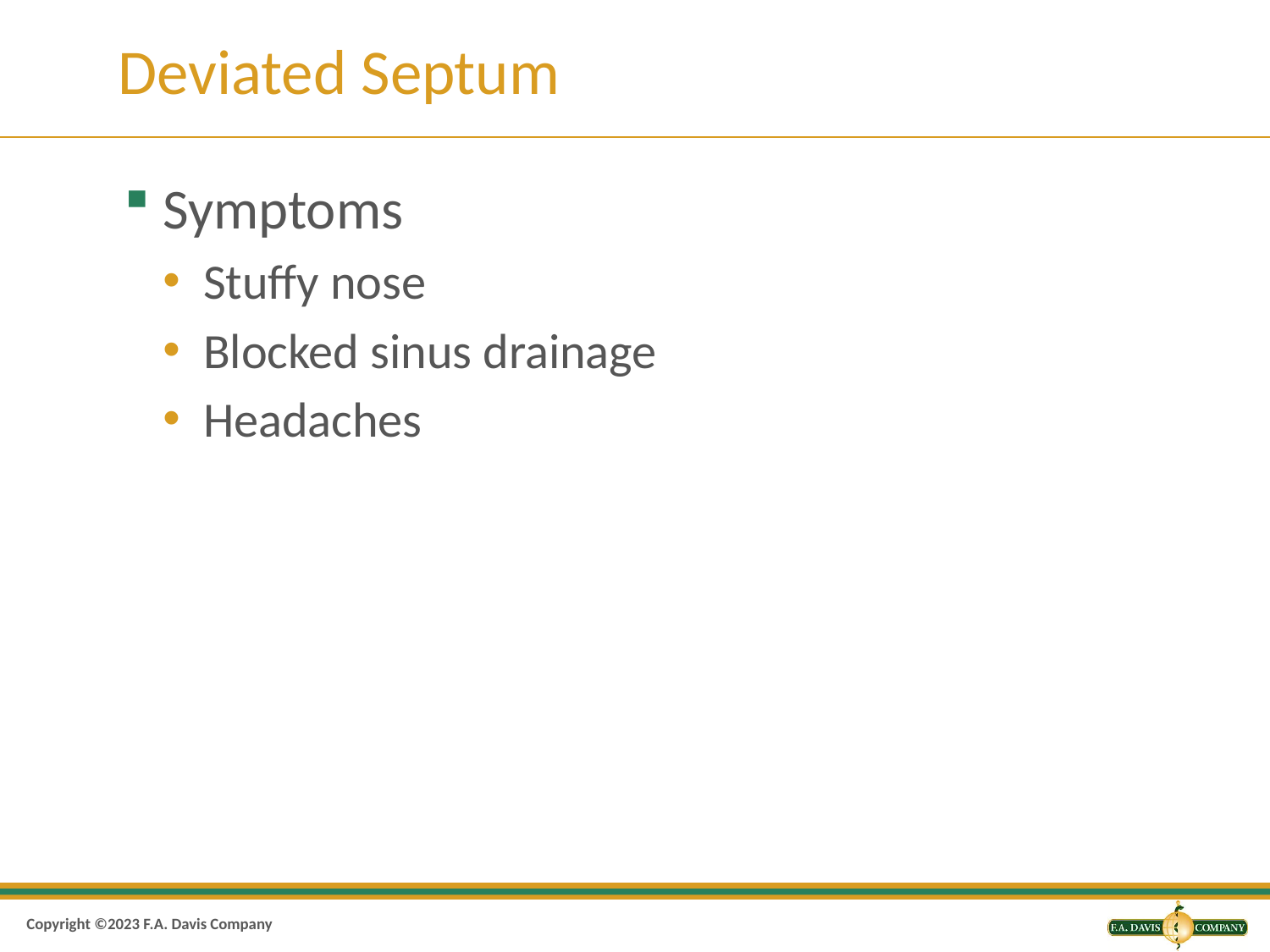

# Deviated Septum
Symptoms
Stuffy nose
Blocked sinus drainage
Headaches